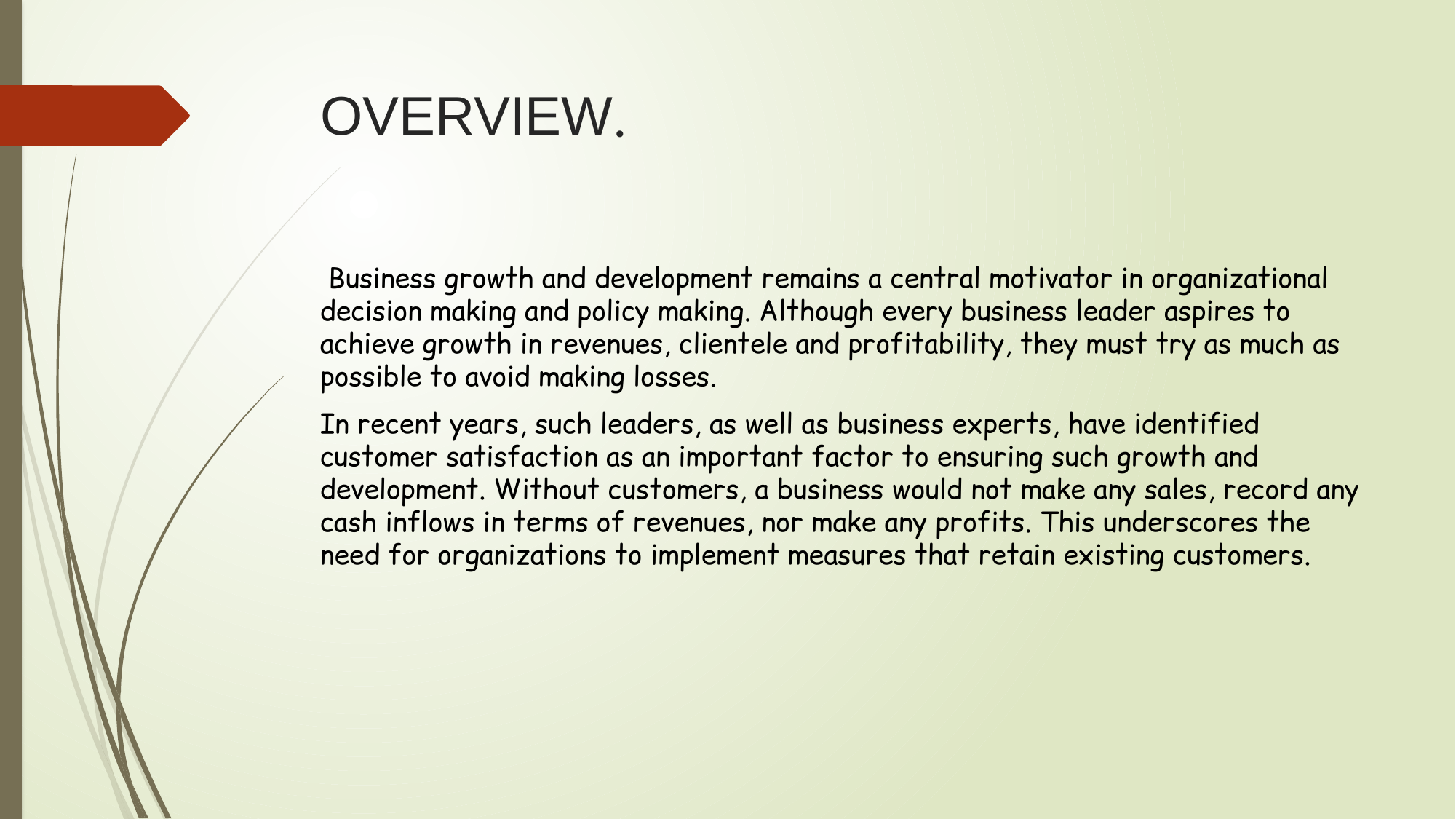

# OVERVIEW.
 Business growth and development remains a central motivator in organizational decision making and policy making. Although every business leader aspires to achieve growth in revenues, clientele and profitability, they must try as much as possible to avoid making losses.
In recent years, such leaders, as well as business experts, have identified customer satisfaction as an important factor to ensuring such growth and development. Without customers, a business would not make any sales, record any cash inflows in terms of revenues, nor make any profits. This underscores the need for organizations to implement measures that retain existing customers.